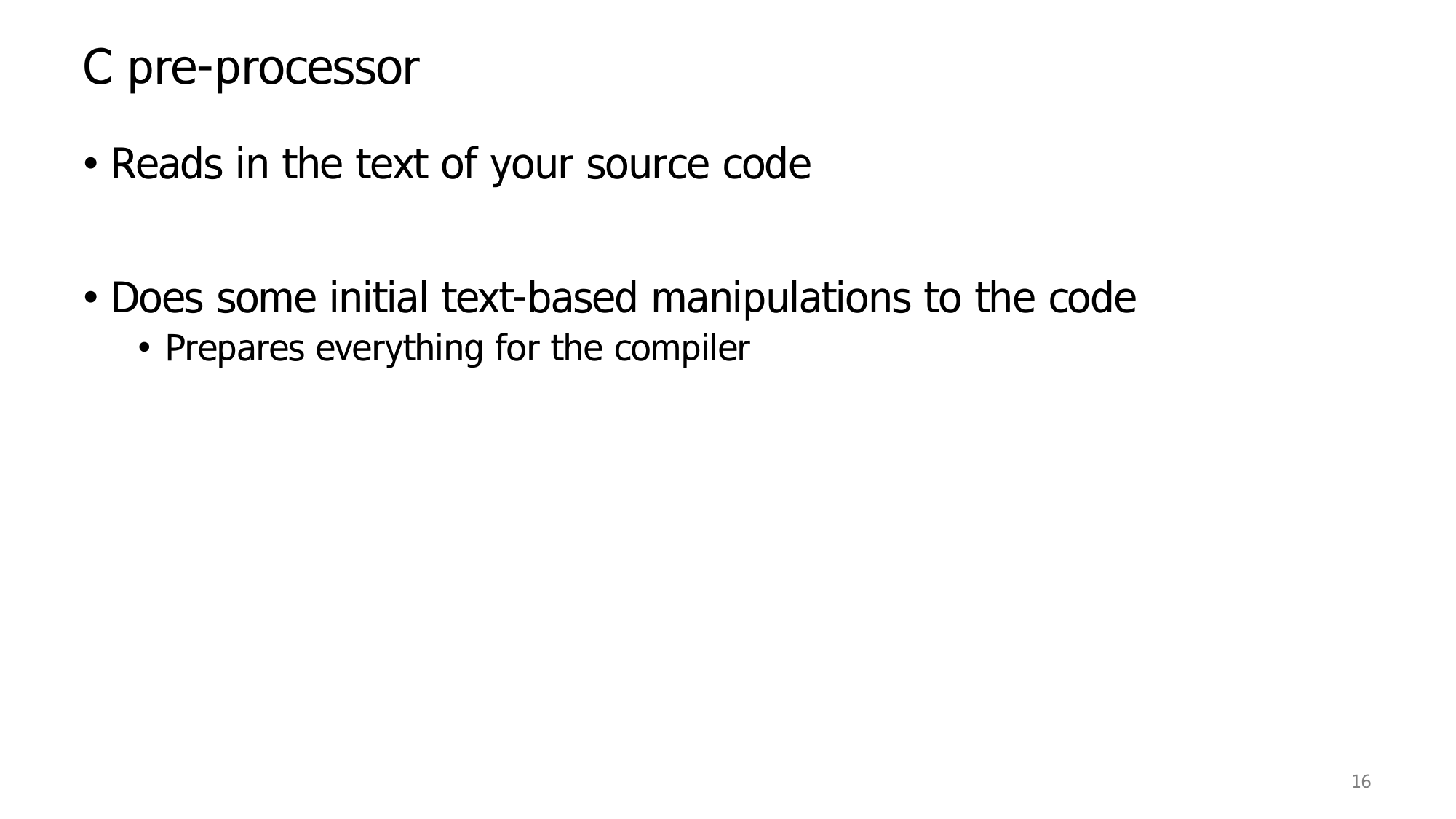

# C pre-processor
Reads in the text of your source code

Does some initial text-based manipulations to the code
Prepares everything for the compiler
16